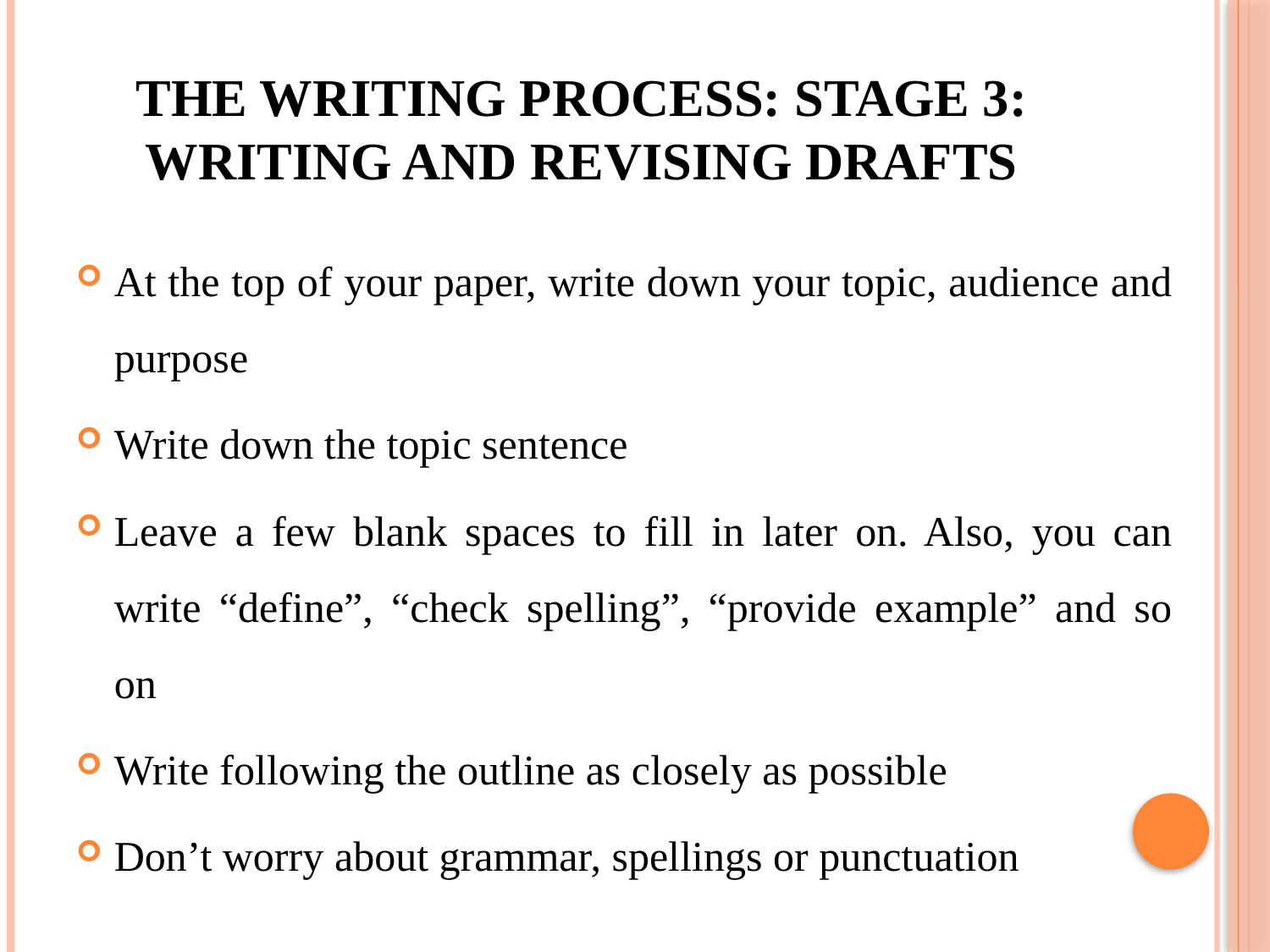

# The Writing Process: Stage 3: Writing and Revising Drafts
At the top of your paper, write down your topic, audience and purpose
Write down the topic sentence
Leave a few blank spaces to fill in later on. Also, you can write “define”, “check spelling”, “provide example” and so on
Write following the outline as closely as possible
Don’t worry about grammar, spellings or punctuation